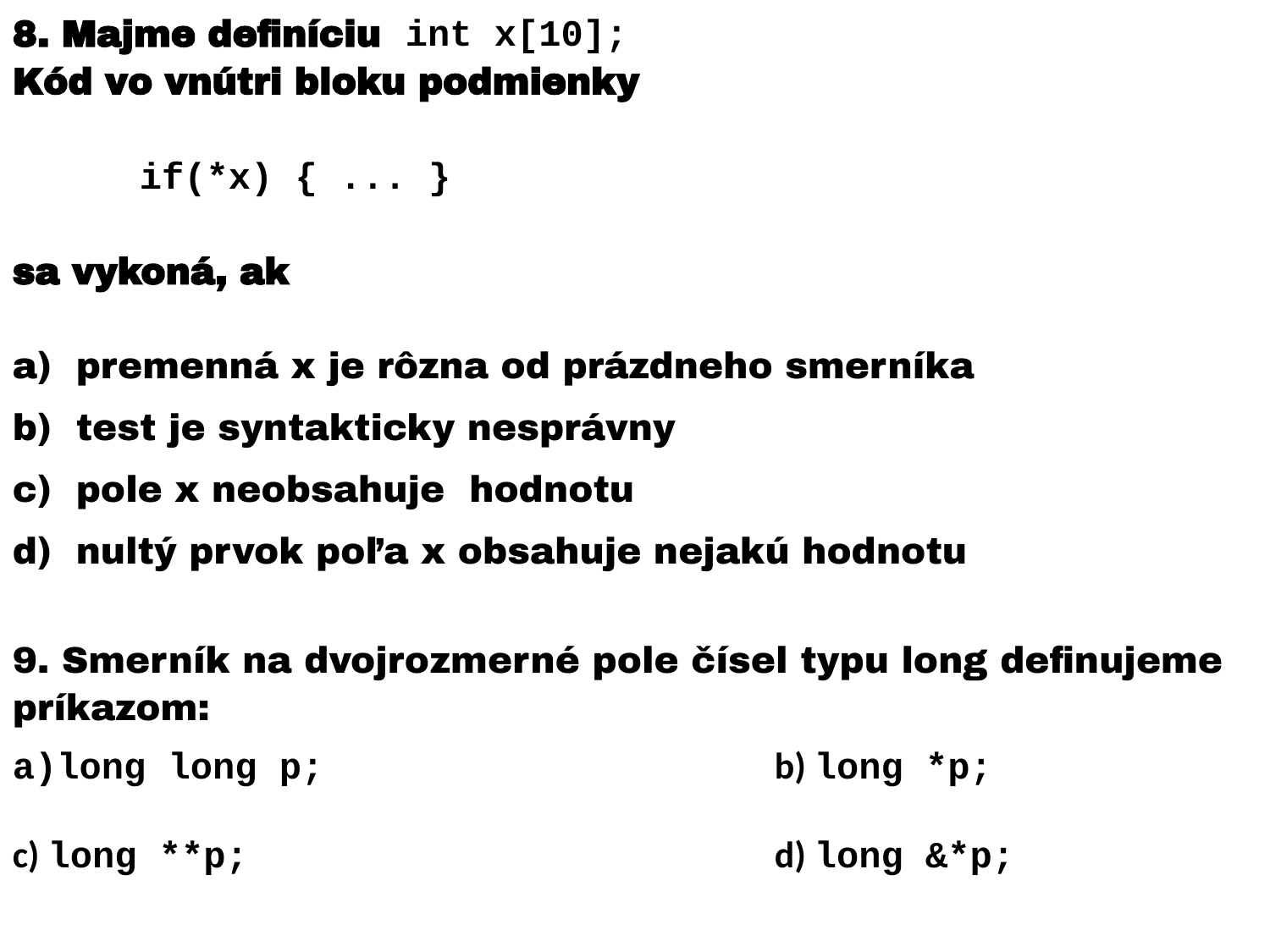

8. Majme definíciu  int x[10];
Kód vo vnútri bloku podmienky

	if(*x) { ... }

sa vykoná, ak

premenná x je rôzna od prázdneho smerníka
test je syntakticky nesprávny
pole x neobsahuje  hodnotu
nultý prvok poľa x obsahuje nejakú hodnotu
9. Smerník na dvojrozmerné pole čísel typu long definujeme príkazom:
a)long long p;       				b) long *p;

c) long **p;      				d) long &*p;